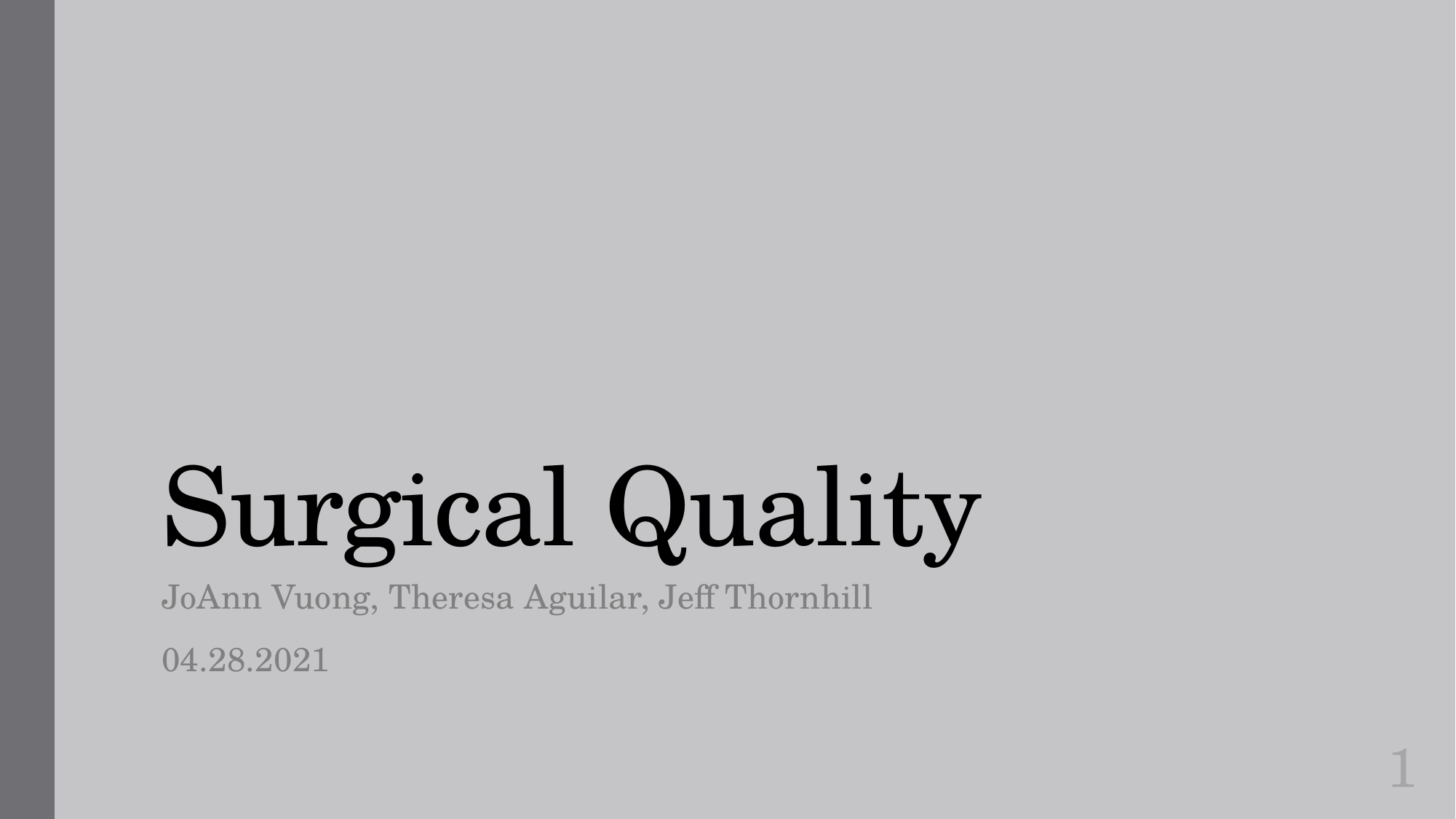

# Surgical Quality
JoAnn Vuong, Theresa Aguilar, Jeff Thornhill
04.28.2021
1